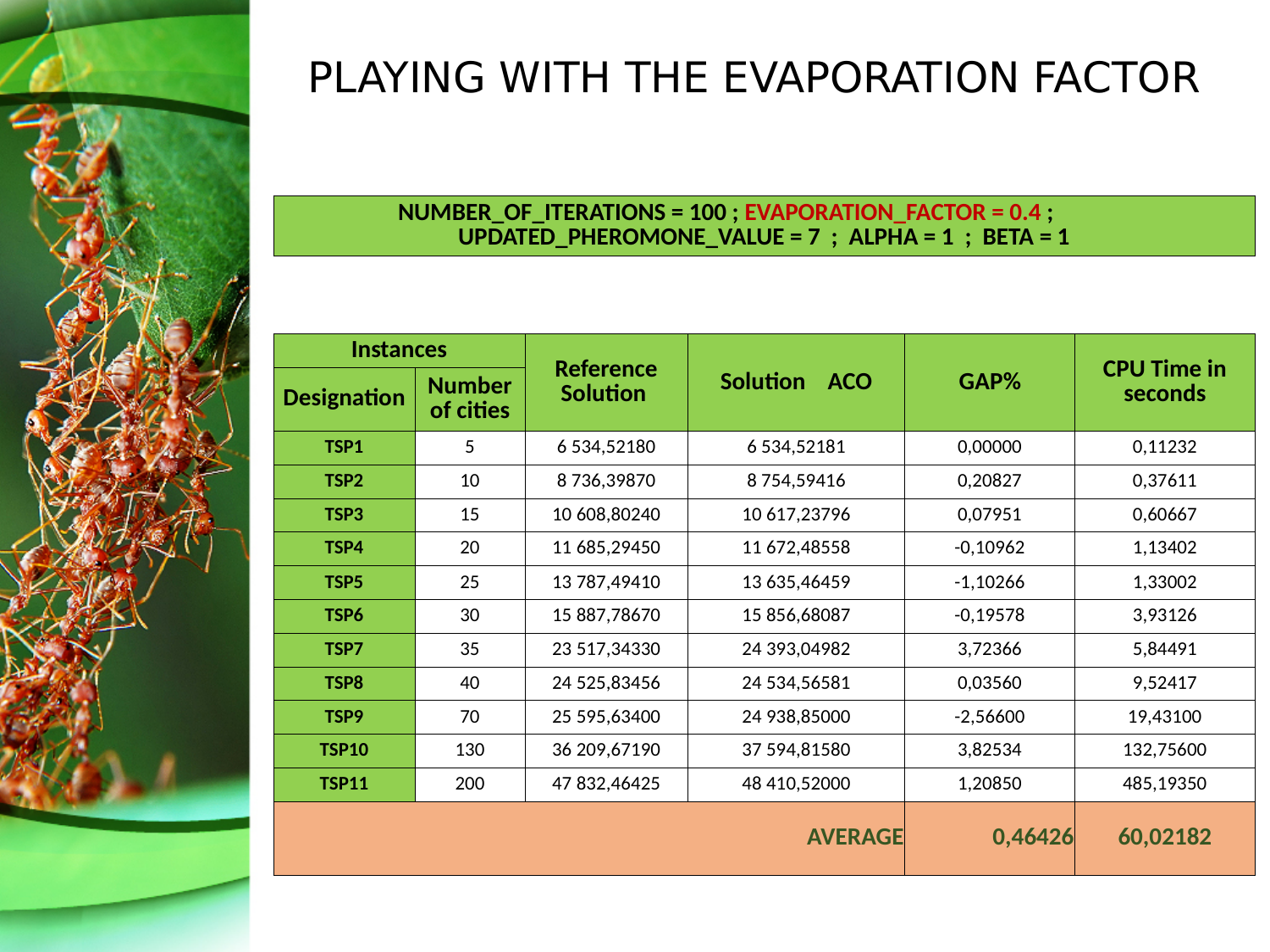

# PLAYING WITH THE EVAPORATION FACTOR
| NUMBER\_OF\_ITERATIONS = 100 ; EVAPORATION\_FACTOR = 0.4 ; UPDATED\_PHEROMONE\_VALUE = 7 ; ALPHA = 1 ; BETA = 1 |
| --- |

| Instances |  | Reference Solution | Solution ACO | GAP% | CPU Time in seconds |
| --- | --- | --- | --- | --- | --- |
| Designation | Number of cities |  |  |  |  |
| TSP1 | 5 | 6 534,52180 | 6 534,52181 | 0,00000 | 0,11232 |
| TSP2 | 10 | 8 736,39870 | 8 754,59416 | 0,20827 | 0,37611 |
| TSP3 | 15 | 10 608,80240 | 10 617,23796 | 0,07951 | 0,60667 |
| TSP4 | 20 | 11 685,29450 | 11 672,48558 | -0,10962 | 1,13402 |
| TSP5 | 25 | 13 787,49410 | 13 635,46459 | -1,10266 | 1,33002 |
| TSP6 | 30 | 15 887,78670 | 15 856,68087 | -0,19578 | 3,93126 |
| TSP7 | 35 | 23 517,34330 | 24 393,04982 | 3,72366 | 5,84491 |
| TSP8 | 40 | 24 525,83456 | 24 534,56581 | 0,03560 | 9,52417 |
| TSP9 | 70 | 25 595,63400 | 24 938,85000 | -2,56600 | 19,43100 |
| TSP10 | 130 | 36 209,67190 | 37 594,81580 | 3,82534 | 132,75600 |
| TSP11 | 200 | 47 832,46425 | 48 410,52000 | 1,20850 | 485,19350 |
| AVERAGE |  |  |  | 0,46426 | 60,02182 |